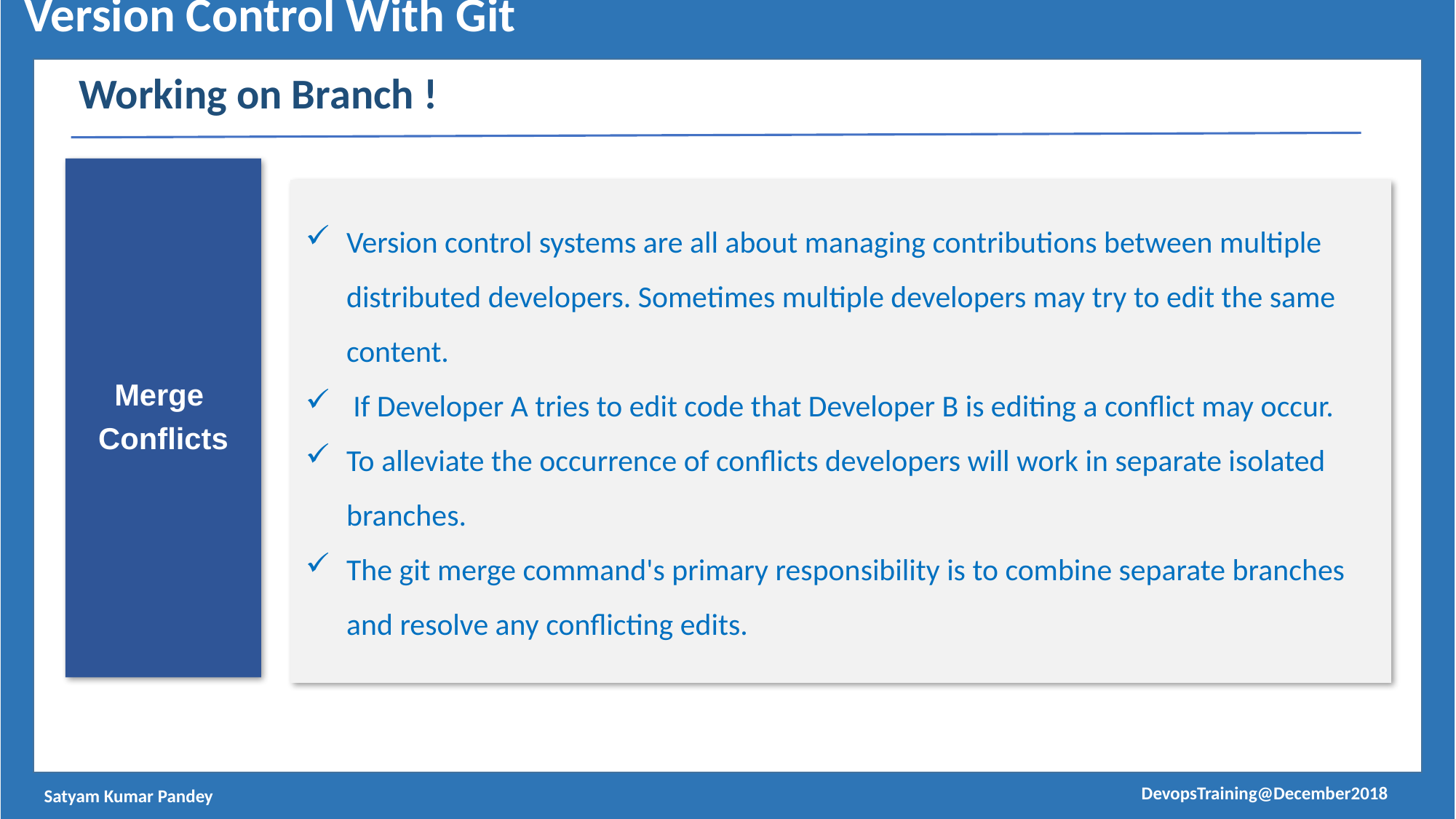

Version Control With Git

Working on Branch !
Merge
Conflicts

Version control systems are all about managing contributions between multiple distributed developers. Sometimes multiple developers may try to edit the same content.
 If Developer A tries to edit code that Developer B is editing a conflict may occur.
To alleviate the occurrence of conflicts developers will work in separate isolated branches.
The git merge command's primary responsibility is to combine separate branches and resolve any conflicting edits.
DevopsTraining@December2018

Satyam Kumar Pandey